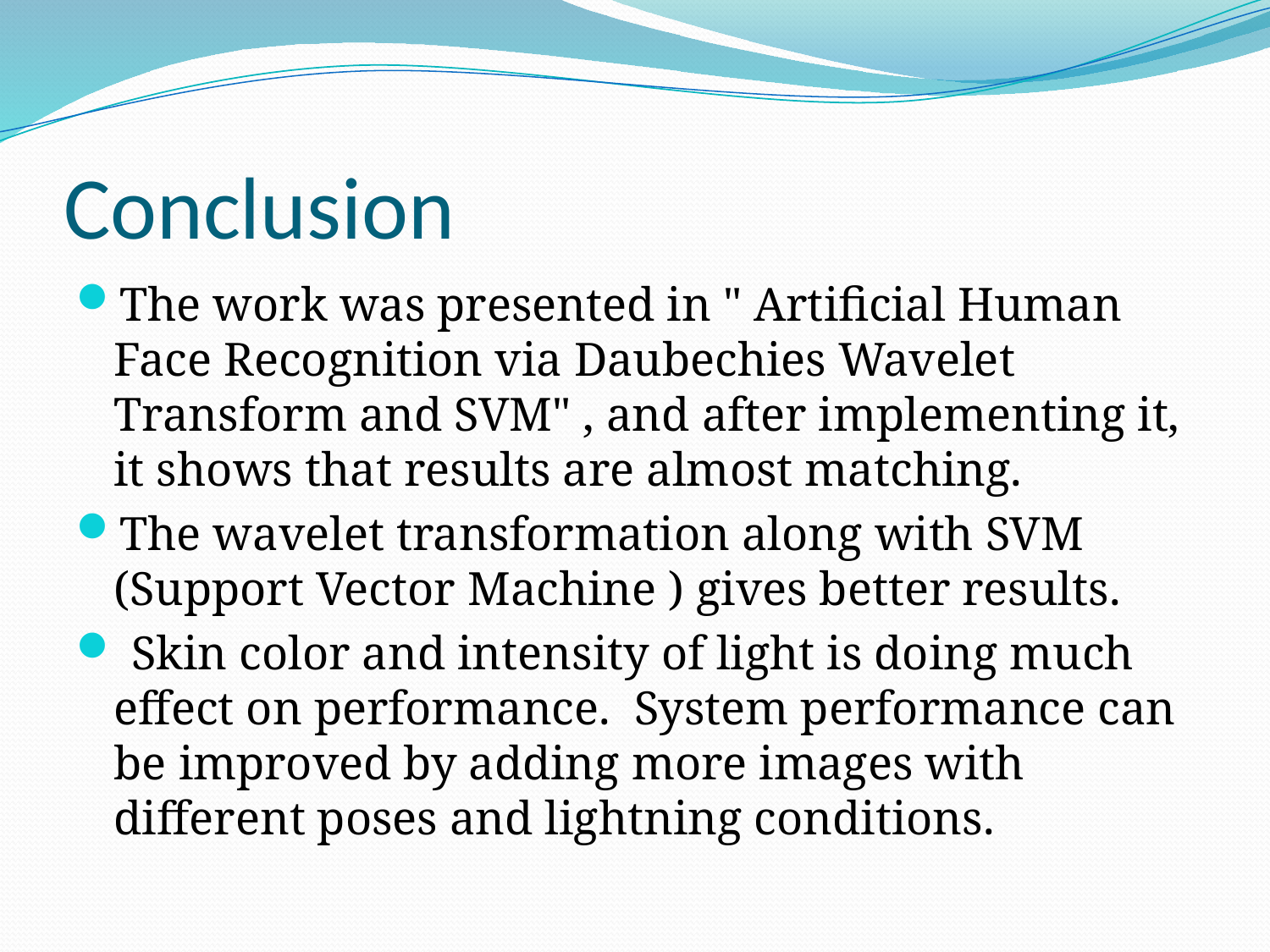

# Conclusion
The work was presented in " Artificial Human Face Recognition via Daubechies Wavelet Transform and SVM" , and after implementing it, it shows that results are almost matching.
The wavelet transformation along with SVM (Support Vector Machine ) gives better results.
 Skin color and intensity of light is doing much effect on performance.  System performance can be improved by adding more images with different poses and lightning conditions.